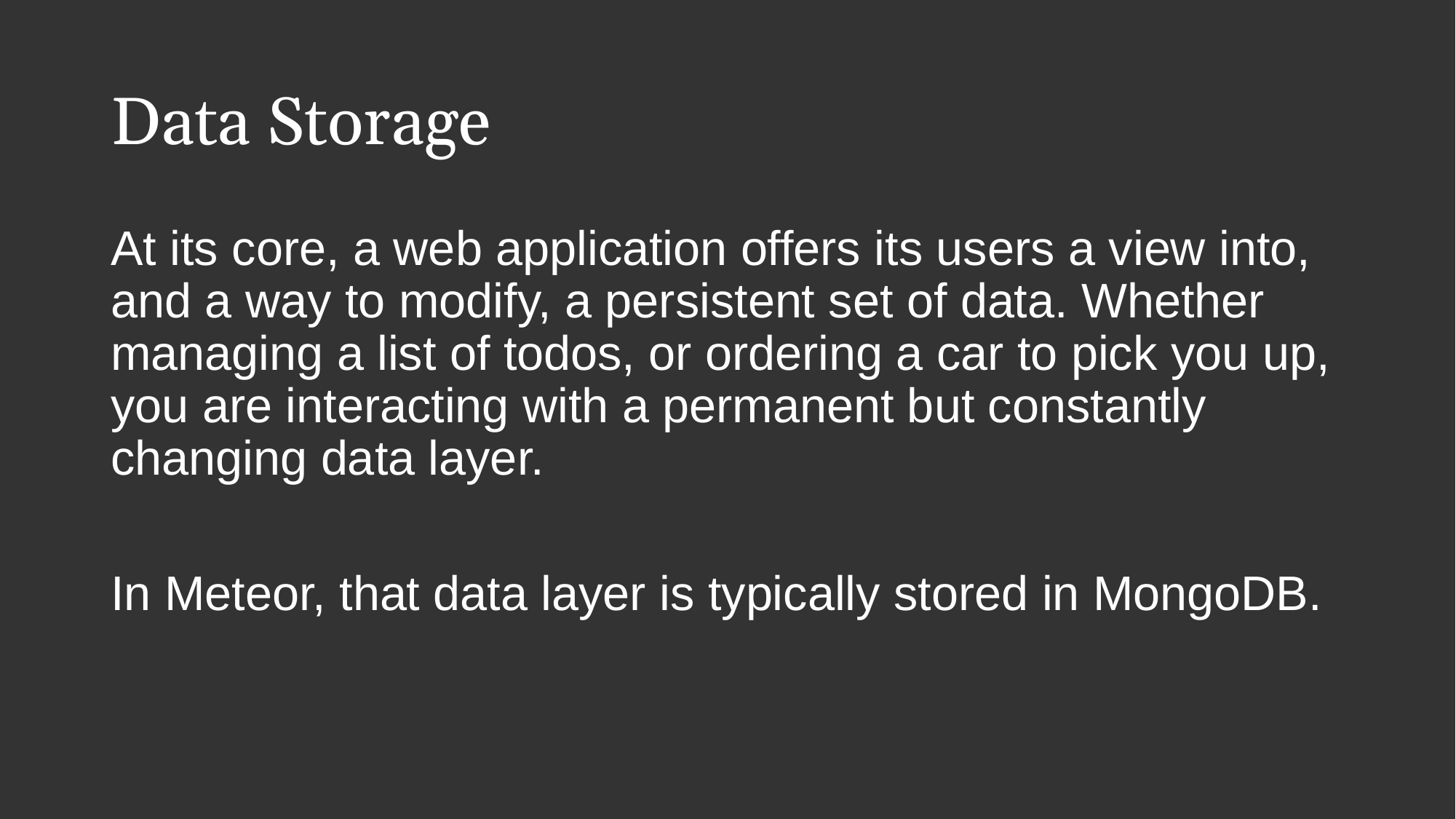

# Data Storage
At its core, a web application offers its users a view into, and a way to modify, a persistent set of data. Whether managing a list of todos, or ordering a car to pick you up, you are interacting with a permanent but constantly changing data layer.

In Meteor, that data layer is typically stored in MongoDB.